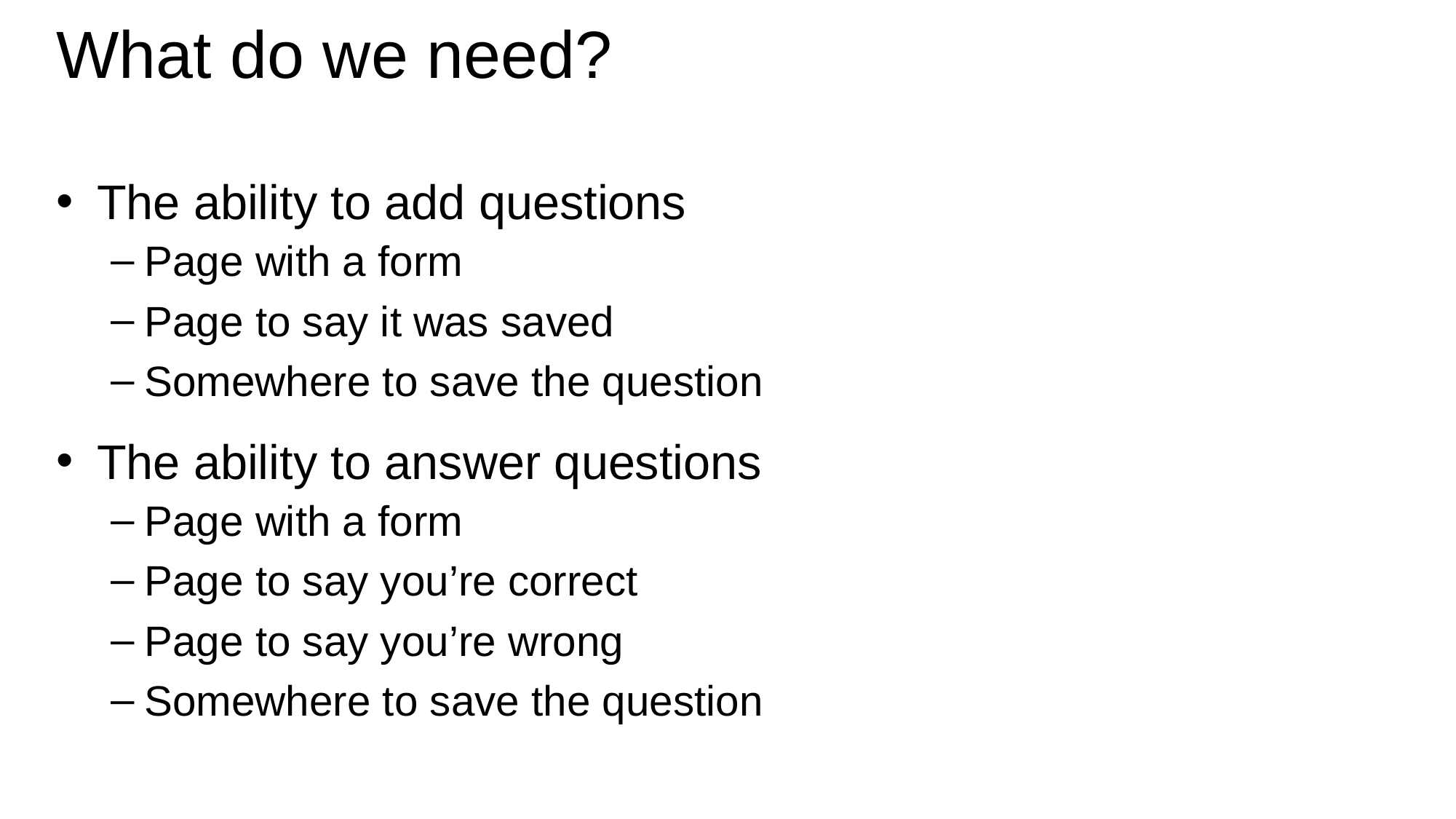

# What do we need?
The ability to add questions
Page with a form
Page to say it was saved
Somewhere to save the question
The ability to answer questions
Page with a form
Page to say you’re correct
Page to say you’re wrong
Somewhere to save the question